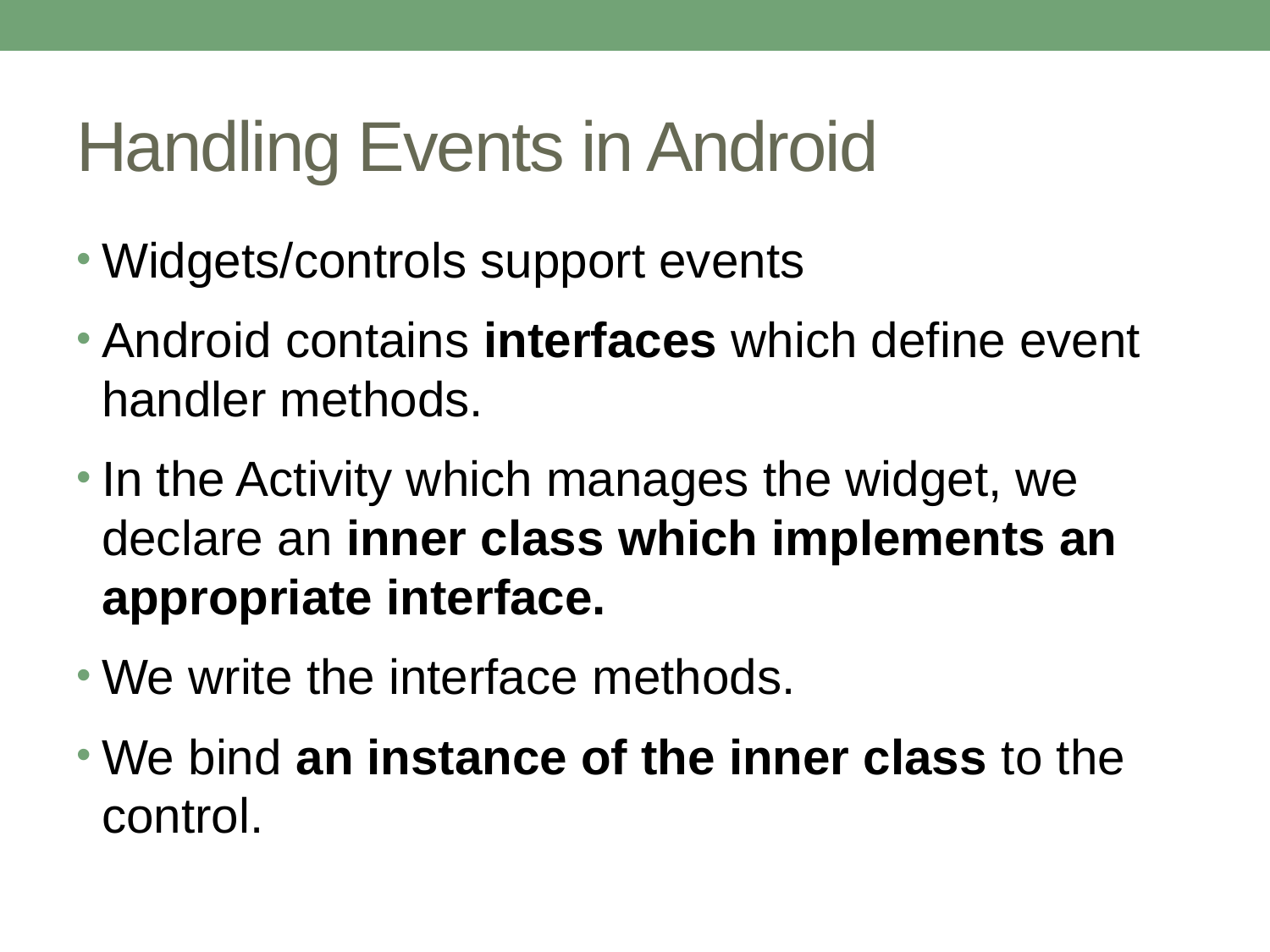

# Handling Events in Android
Widgets/controls support events
Android contains interfaces which define event handler methods.
In the Activity which manages the widget, we declare an inner class which implements an appropriate interface.
We write the interface methods.
We bind an instance of the inner class to the control.